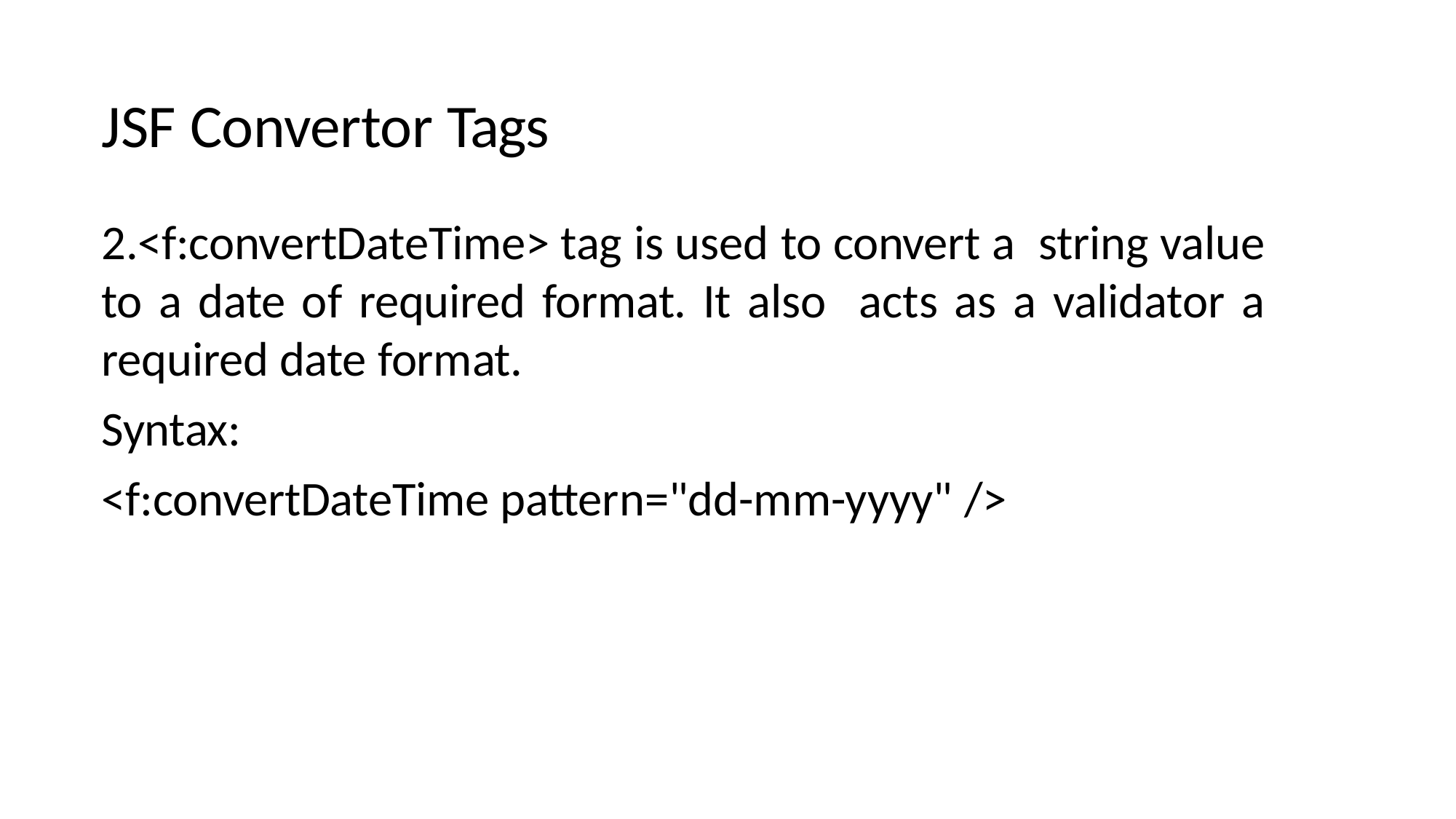

JSF Convertor Tags
2.<f:convertDateTime> tag is used to convert a  string value to a date of required format. It also  acts as a validator a required date format.
Syntax:
<f:convertDateTime pattern="dd-mm-yyyy" />